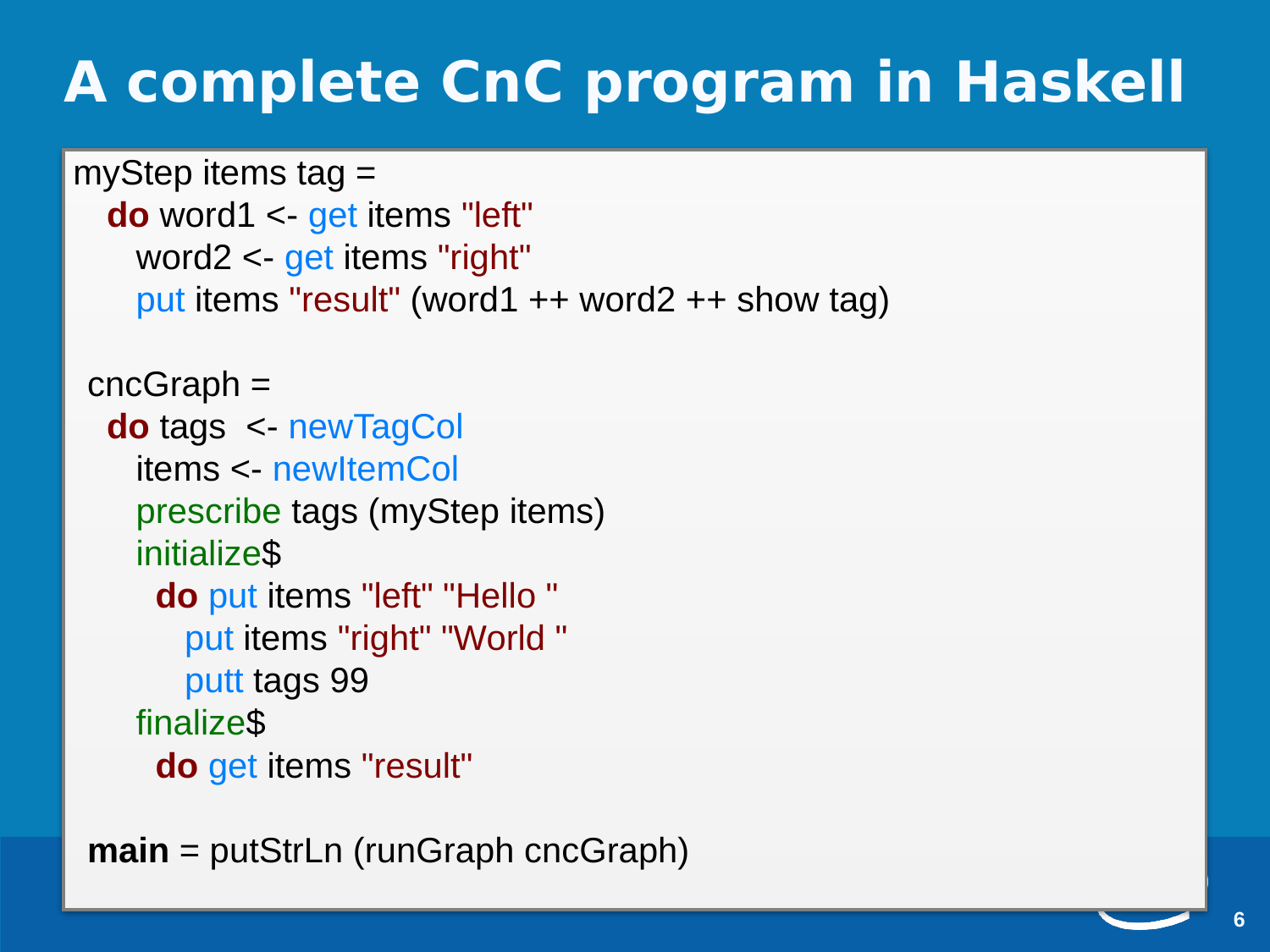

# A complete CnC program in Haskell
 myStep items tag =
  do word1 <- get items "left"
     word2 <- get items "right"
     put items "result" (word1 ++ word2 ++ show tag)
cncGraph =
  do tags  <- newTagCol
     items <- newItemCol
     prescribe tags (myStep items)
     initialize$
       do put items "left" "Hello "
          put items "right" "World "
          putt tags 99
     finalize$
       do get items "result"
main = putStrLn (runGraph cncGraph)